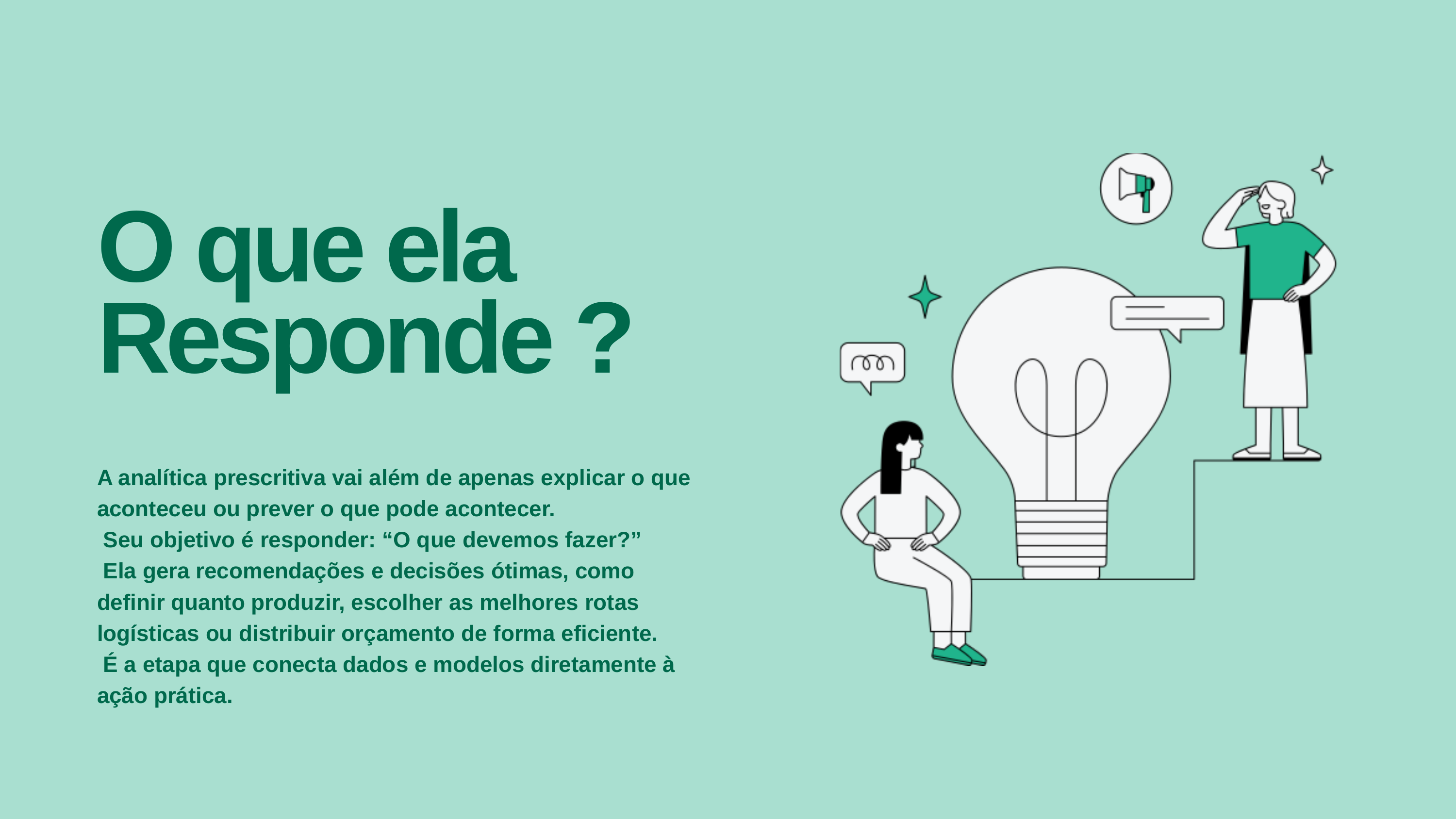

O que ela Responde ?
A analítica prescritiva vai além de apenas explicar o que aconteceu ou prever o que pode acontecer.
 Seu objetivo é responder: “O que devemos fazer?”
 Ela gera recomendações e decisões ótimas, como definir quanto produzir, escolher as melhores rotas logísticas ou distribuir orçamento de forma eficiente.
 É a etapa que conecta dados e modelos diretamente à ação prática.